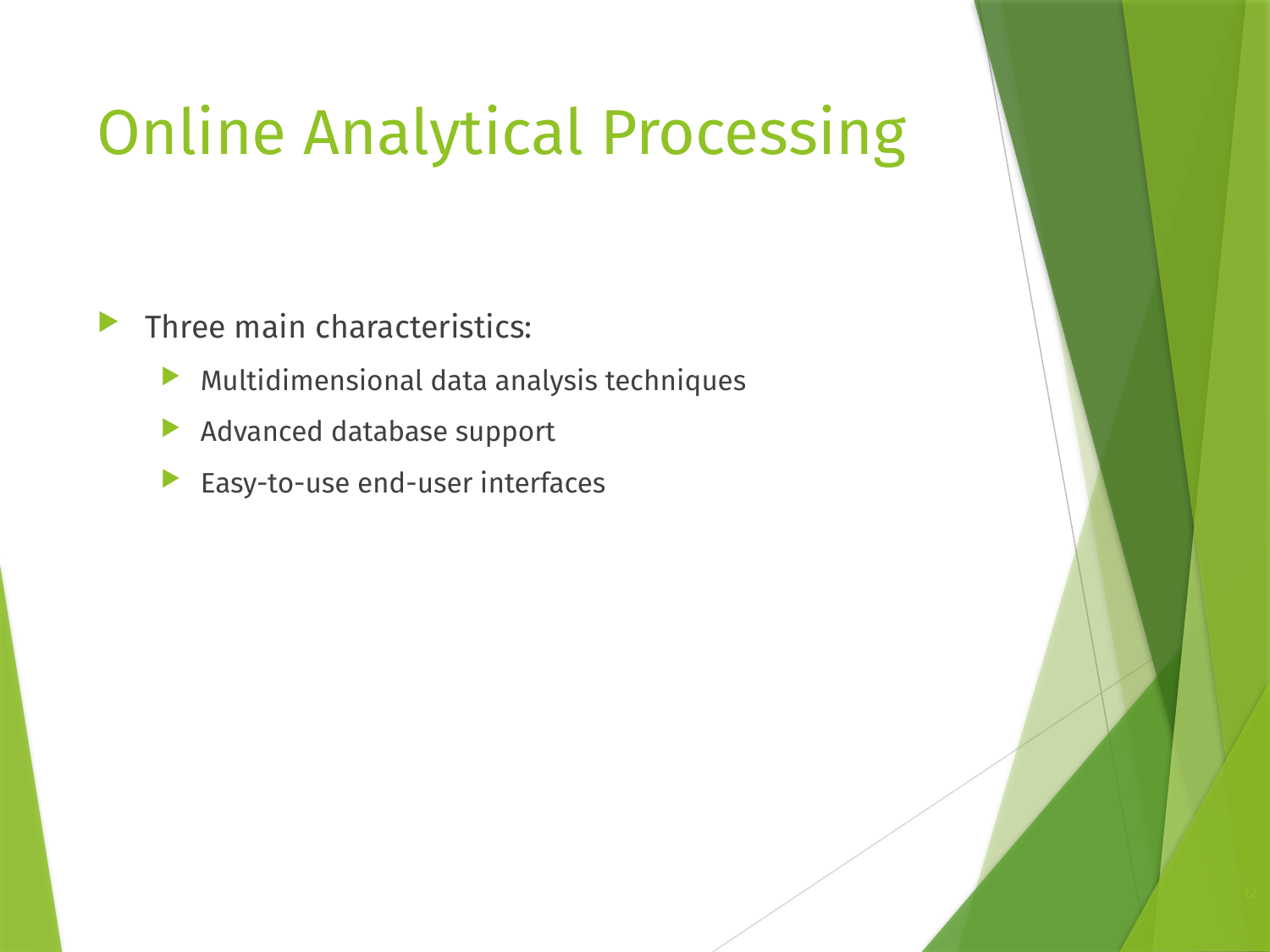

# Online Analytical Processing
Three main characteristics:
Multidimensional data analysis techniques
Advanced database support
Easy-to-use end-user interfaces
12